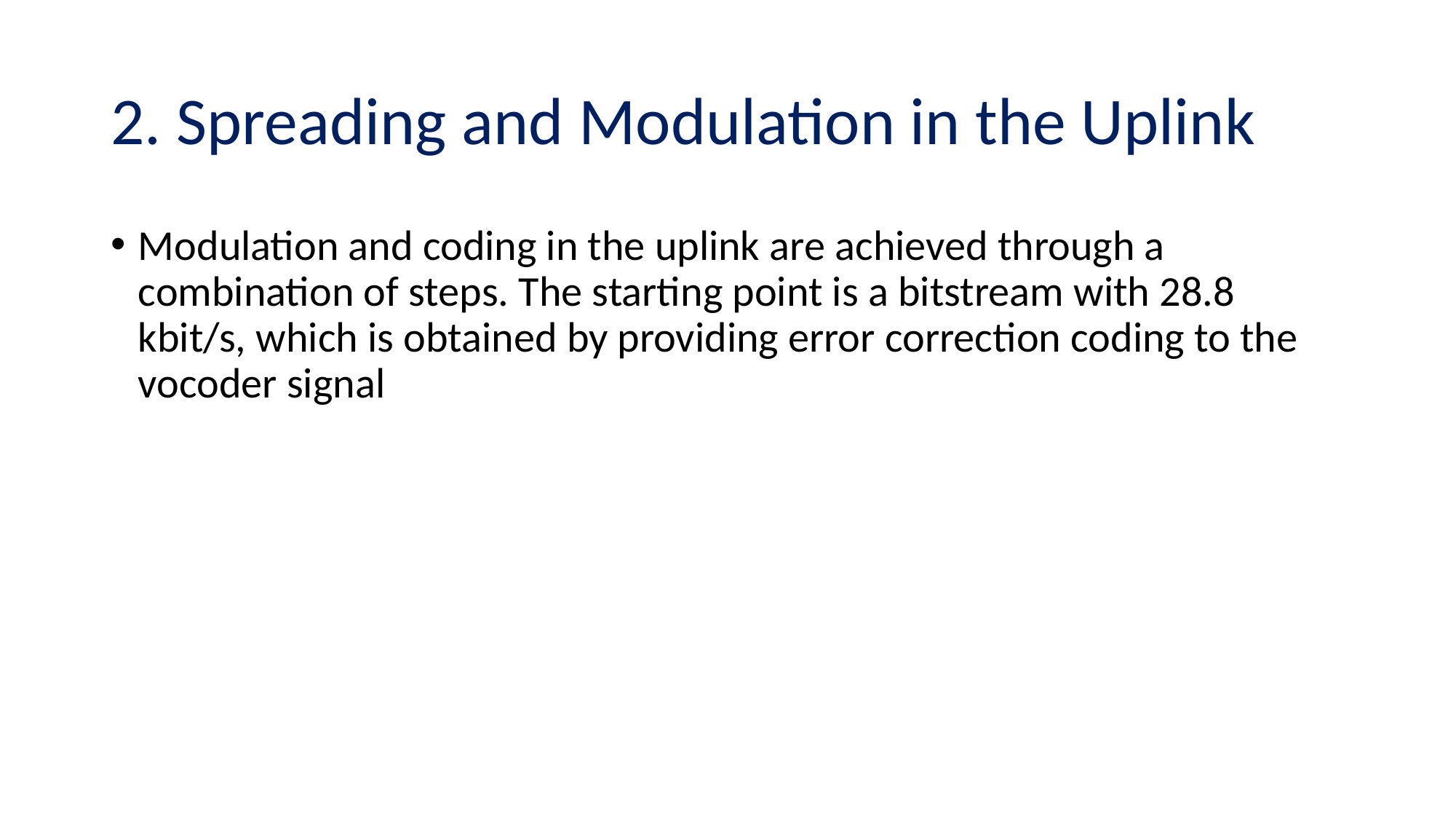

# 2. Spreading and Modulation in the Uplink
Modulation and coding in the uplink are achieved through a combination of steps. The starting point is a bitstream with 28.8 kbit/s, which is obtained by providing error correction coding to the vocoder signal